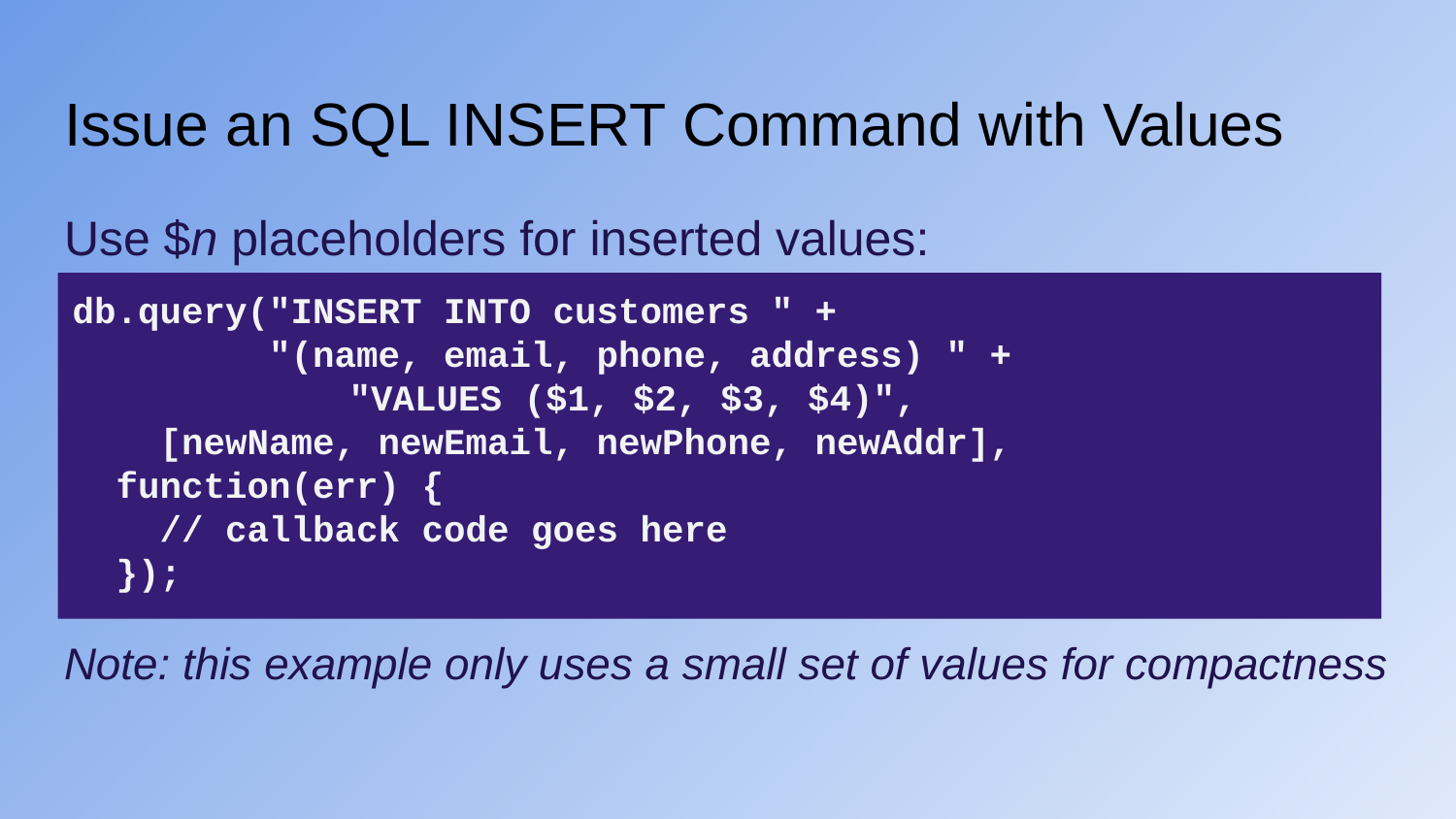

# Issue an SQL INSERT Command with Values
Use $n placeholders for inserted values:

Note: this example only uses a small set of values for compactness
db.query("INSERT INTO customers " +
         "(name, email, phone, address) " +
  	      "VALUES ($1, $2, $3, $4)",
    [newName, newEmail, newPhone, newAddr],
  function(err) {
    // callback code goes here
  });